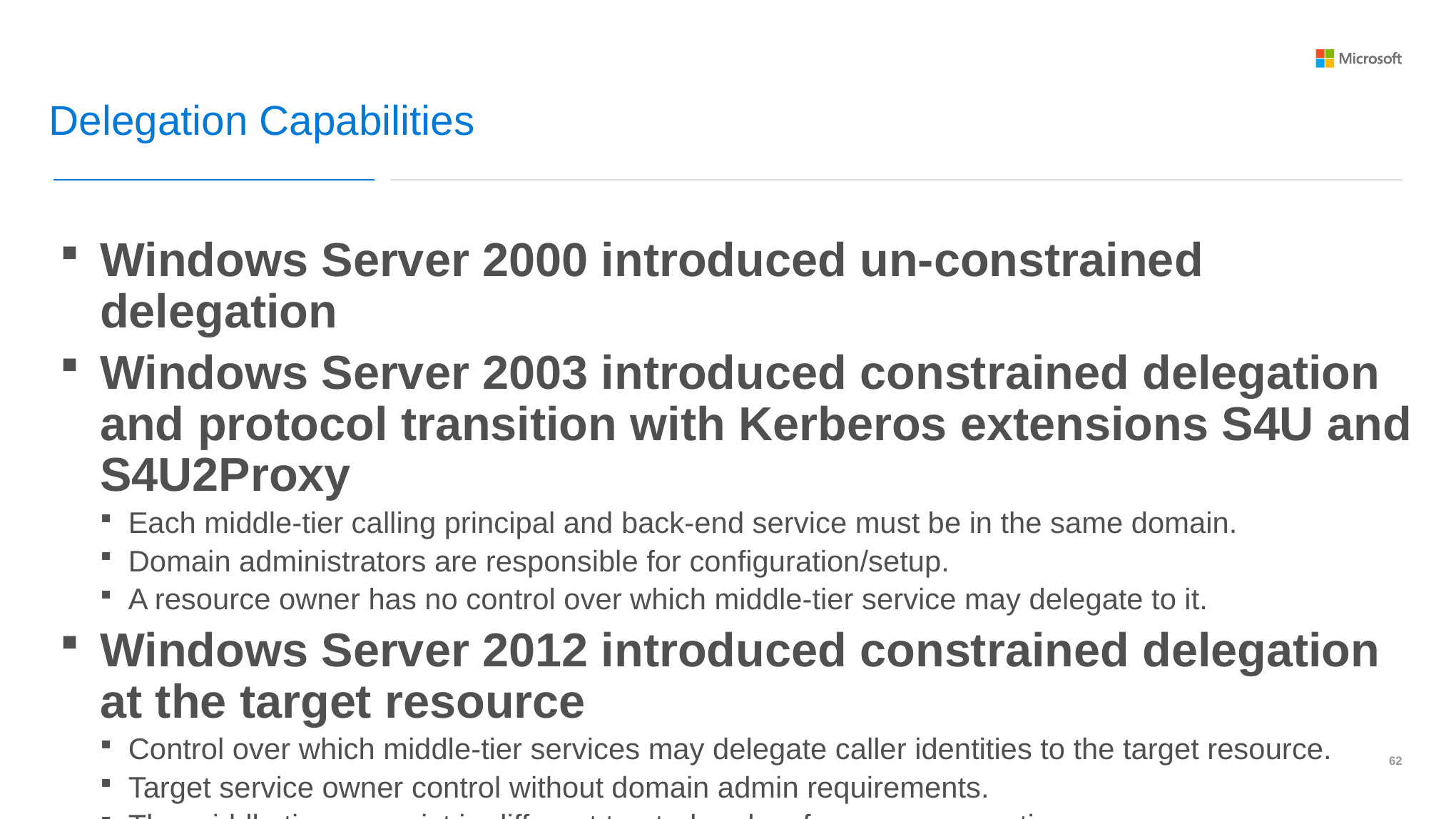

Delegation Capabilities
Windows Server 2000 introduced un-constrained delegation
Windows Server 2003 introduced constrained delegation and protocol transition with Kerberos extensions S4U and S4U2Proxy
Each middle-tier calling principal and back-end service must be in the same domain.
Domain administrators are responsible for configuration/setup.
A resource owner has no control over which middle-tier service may delegate to it.
Windows Server 2012 introduced constrained delegation at the target resource
Control over which middle-tier services may delegate caller identities to the target resource.
Target service owner control without domain admin requirements.
The middle tier can exist in different trusted realms from a resource tier.

62